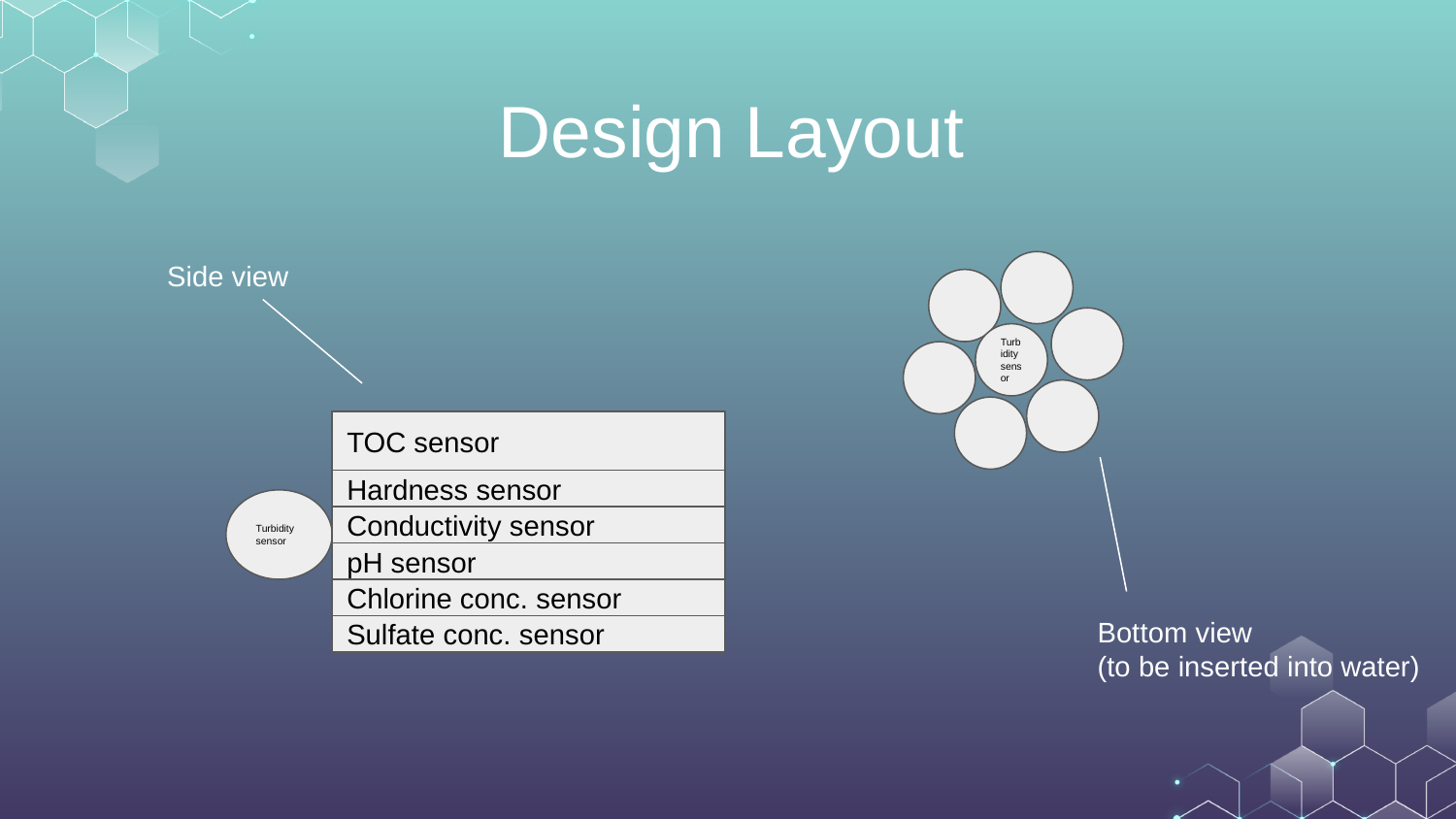

# Design Layout

Side view

Turbidity sensor

TOC sensor
Hardness sensor
Turbidity sensor
Conductivity sensor
pH sensor
Chlorine conc. sensor
Bottom view
(to be inserted into water)
Sulfate conc. sensor